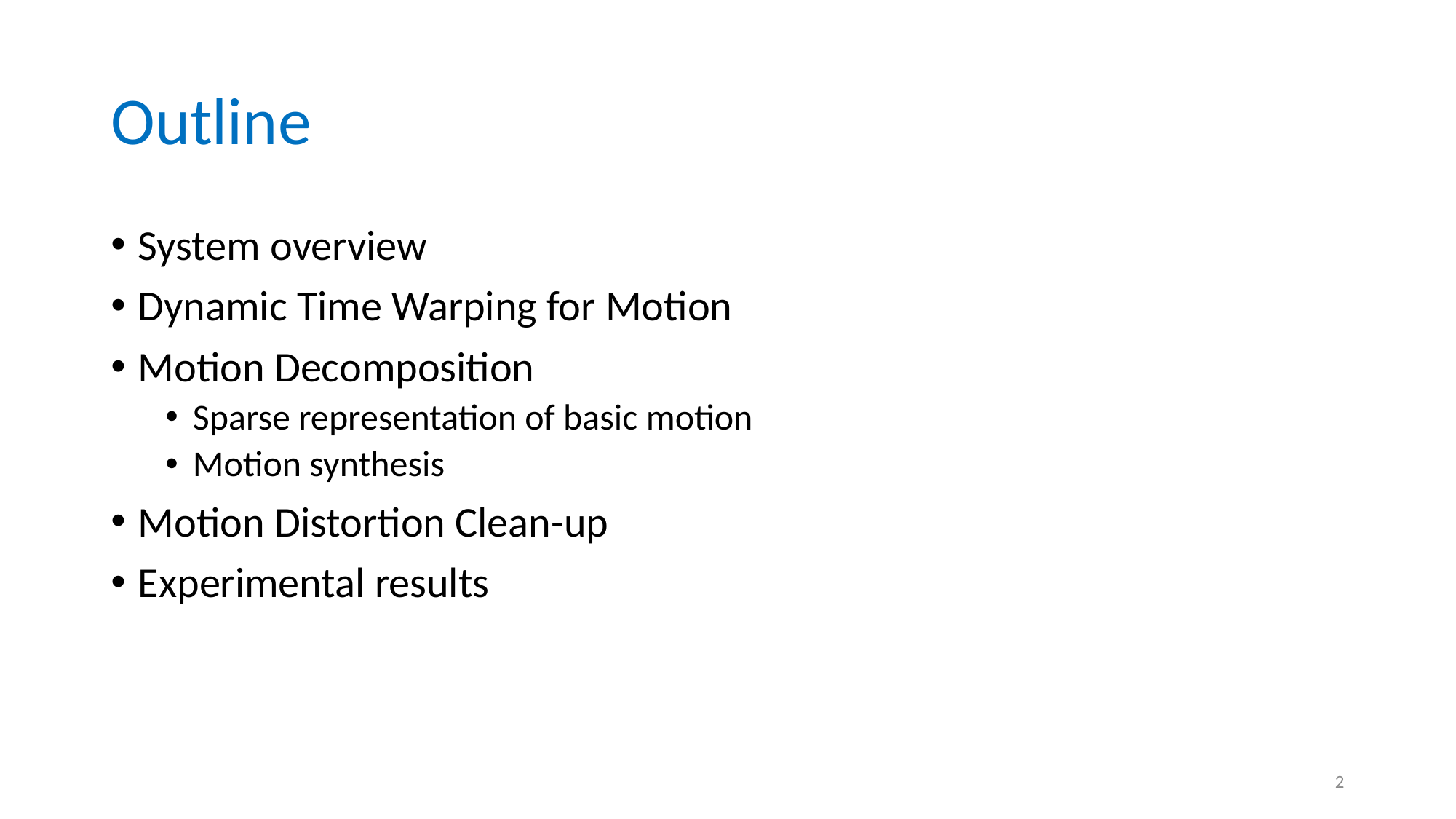

# Outline
System overview
Dynamic Time Warping for Motion
Motion Decomposition
Sparse representation of basic motion
Motion synthesis
Motion Distortion Clean-up
Experimental results

2